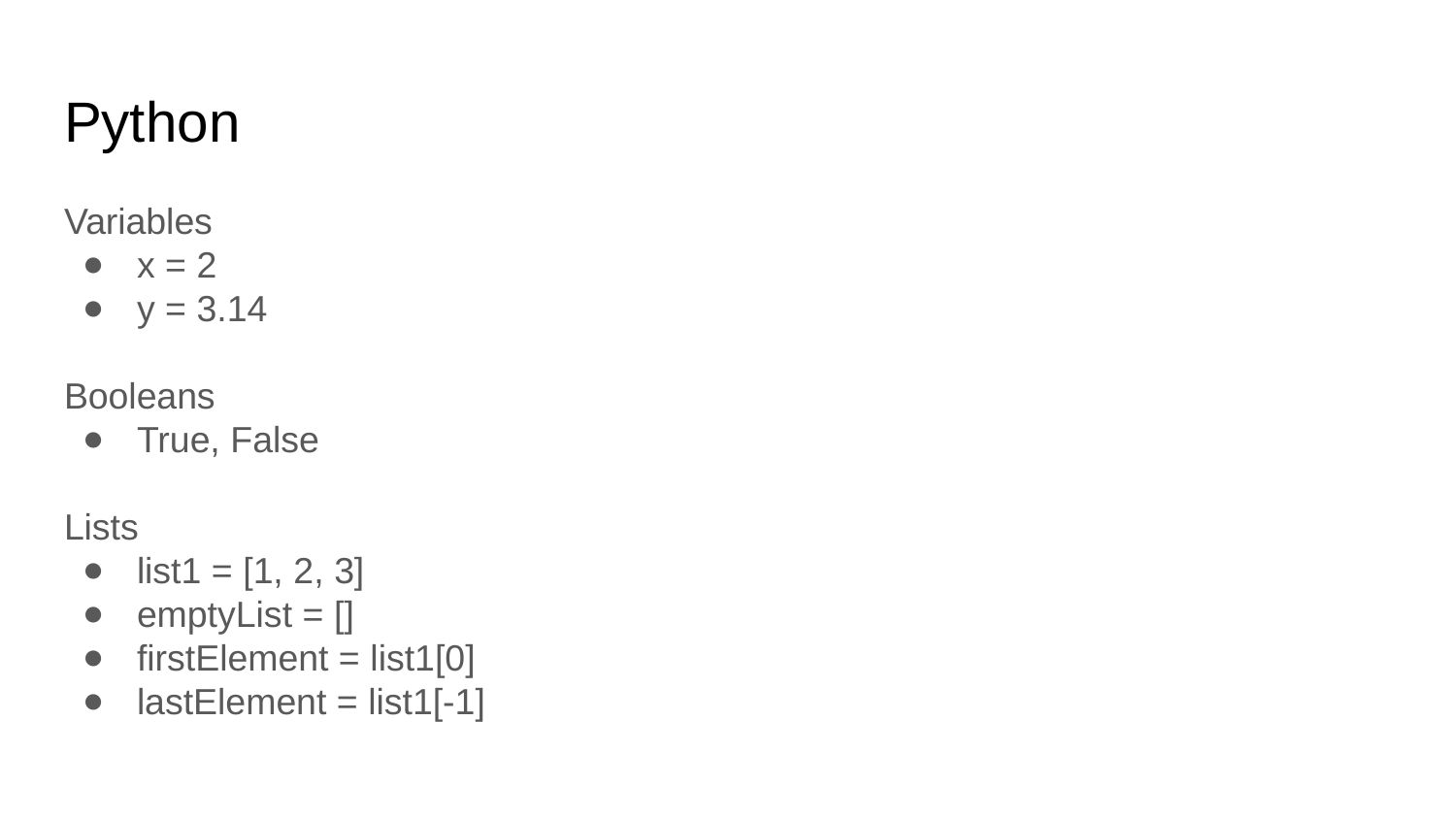

# Python
Variables
x = 2
y = 3.14

Booleans
True, False

Lists
list1 = [1, 2, 3]
emptyList = []
firstElement = list1[0]
lastElement = list1[-1]